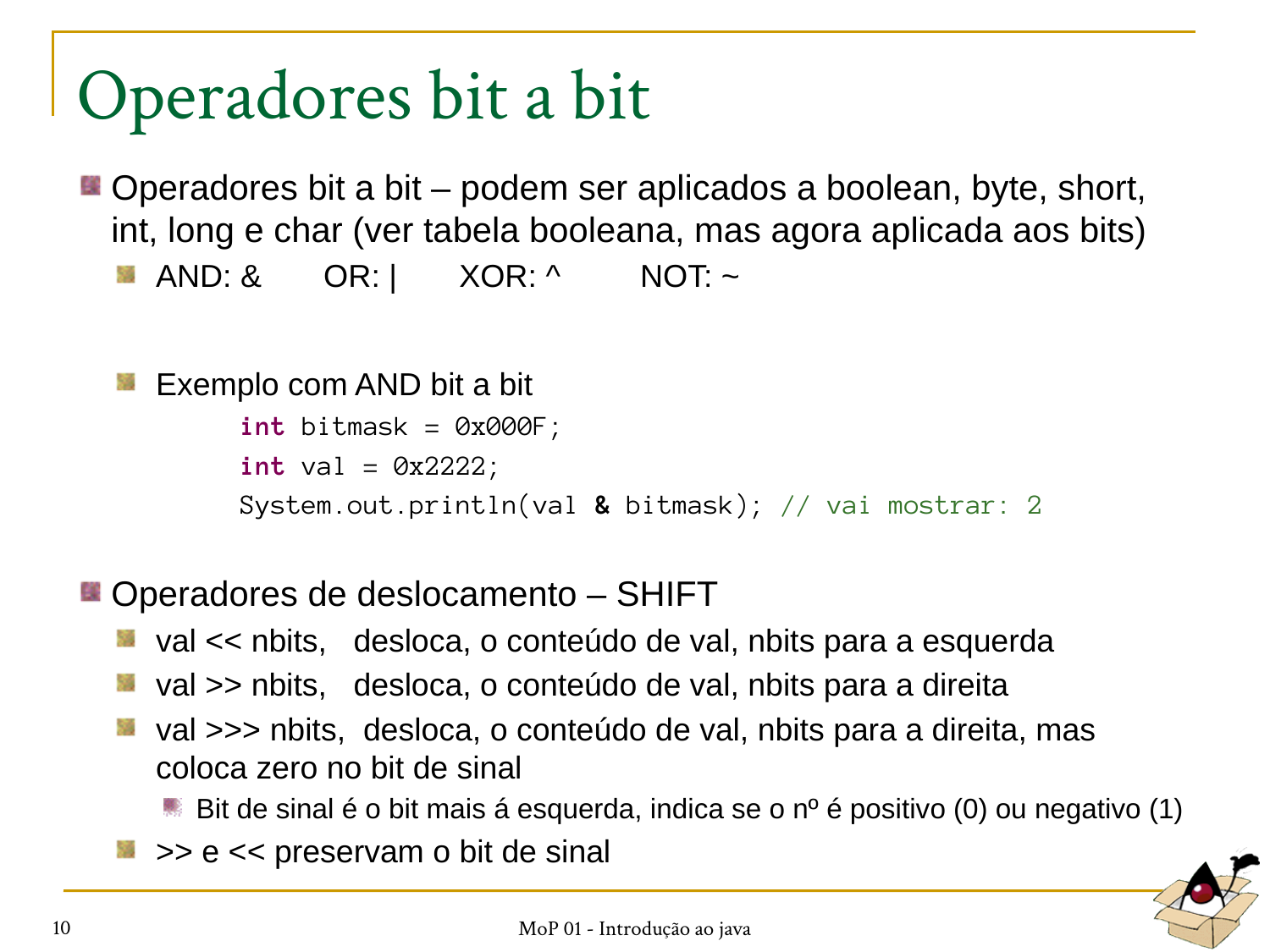

# Operadores bit a bit
Operadores bit a bit – podem ser aplicados a boolean, byte, short, int, long e char (ver tabela booleana, mas agora aplicada aos bits)
AND: &       OR: |       XOR: ^         NOT: ~

Exemplo com AND bit a bit
	int bitmask = 0x000F;
   	int val = 0x2222;
    	System.out.println(val & bitmask); // vai mostrar: 2

Operadores de deslocamento – SHIFT
val << nbits,   desloca, o conteúdo de val, nbits para a esquerda
val >> nbits,   desloca, o conteúdo de val, nbits para a direita
val >>> nbits,  desloca, o conteúdo de val, nbits para a direita, mas coloca zero no bit de sinal
Bit de sinal é o bit mais á esquerda, indica se o nº é positivo (0) ou negativo (1)
>> e << preservam o bit de sinal

MoP 01 - Introdução ao java